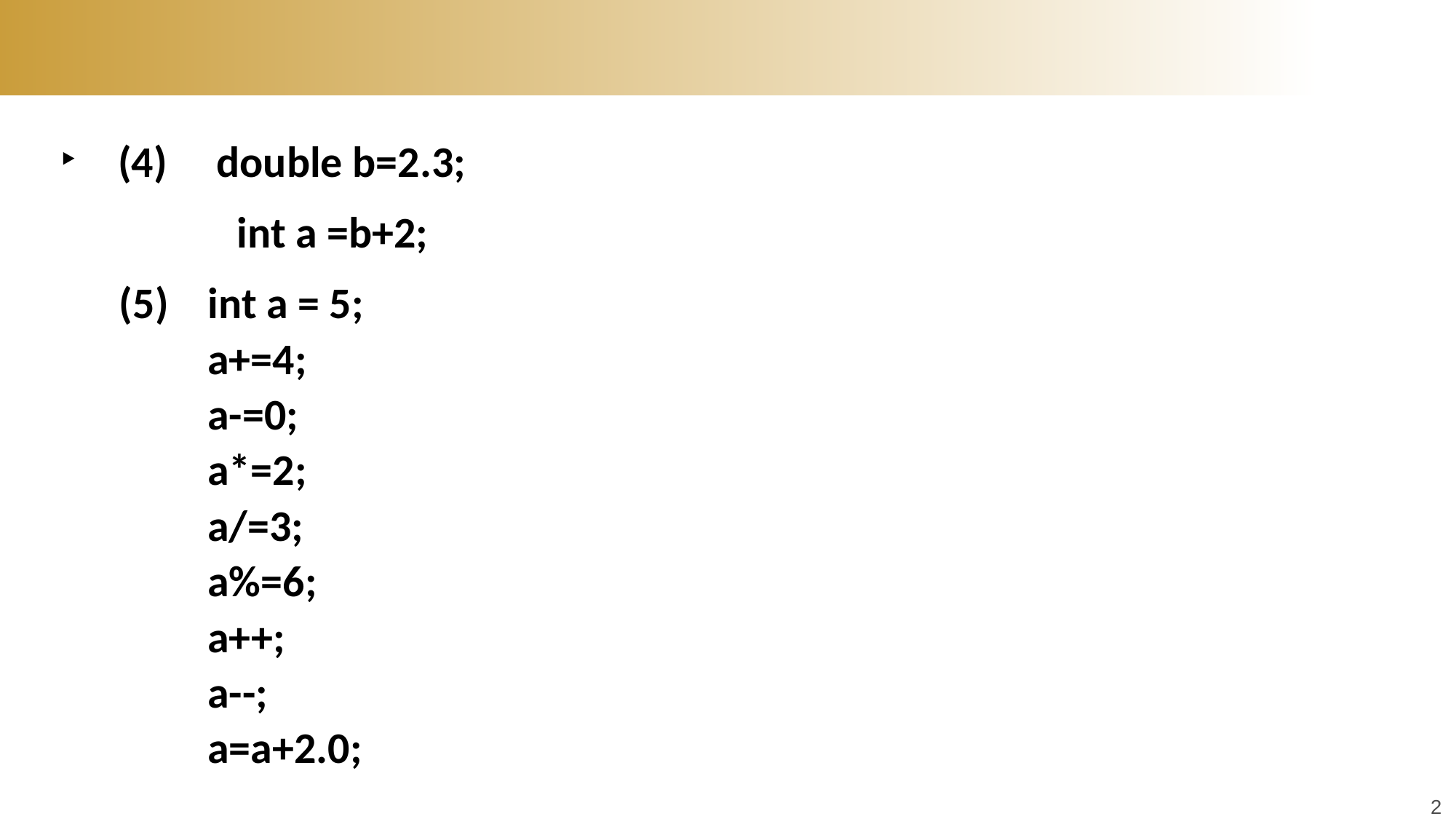

#
(4)     double b=2.3;
                  int a =b+2;
      (5)    int a = 5;
               a+=4;
               a-=0;
               a*=2;
               a/=3;
               a%=6;
               a++;
               a--;
               a=a+2.0;

25